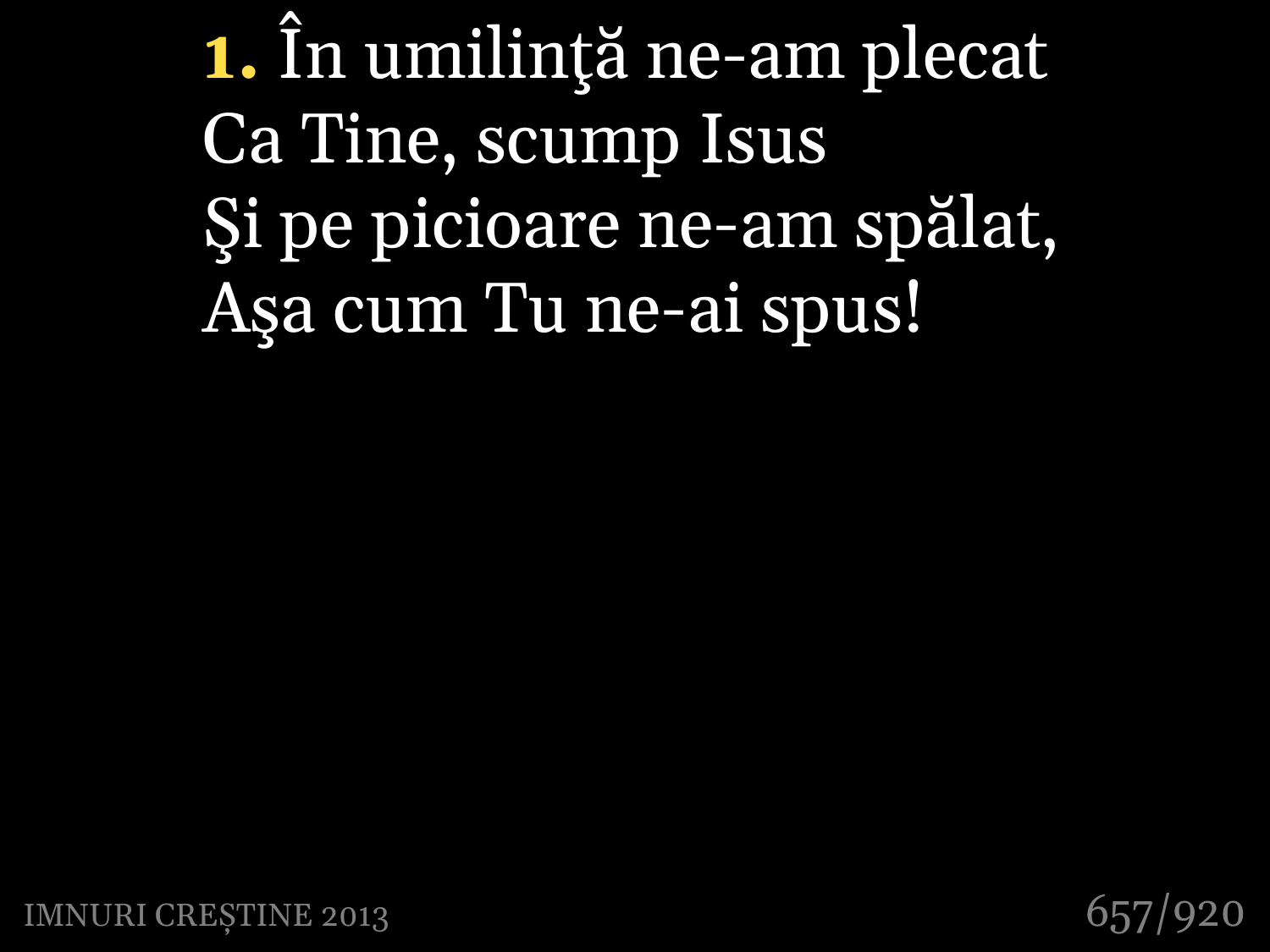

1. În umilinţă ne-am plecat
Ca Tine, scump Isus
Şi pe picioare ne-am spălat,
Aşa cum Tu ne-ai spus!
657/920
IMNURI CREȘTINE 2013